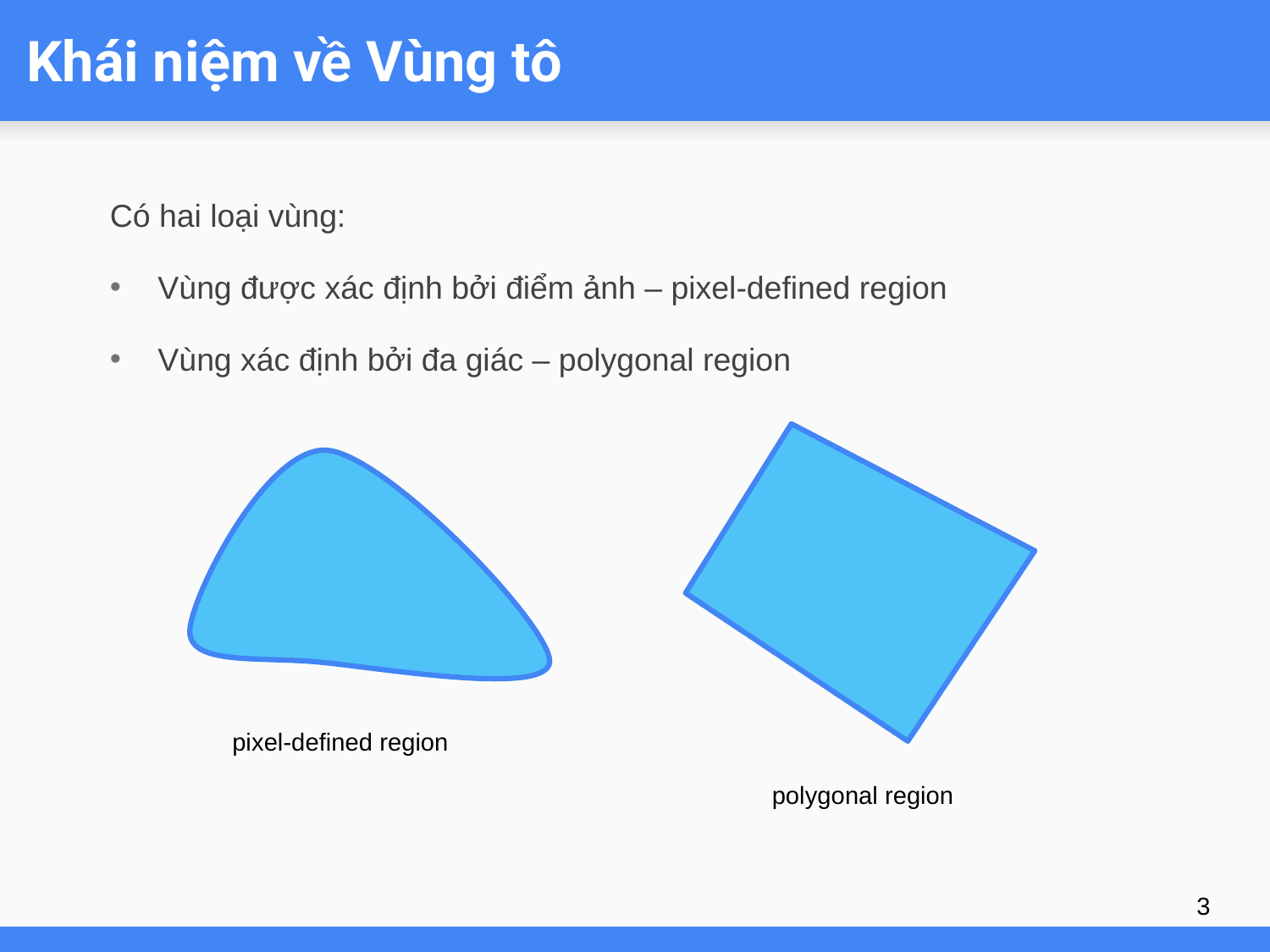

# Khái niệm về Vùng tô
Có hai loại vùng:
Vùng được xác định bởi điểm ảnh – pixel-defined region
Vùng xác định bởi đa giác – polygonal region

pixel-defined region
polygonal region
3